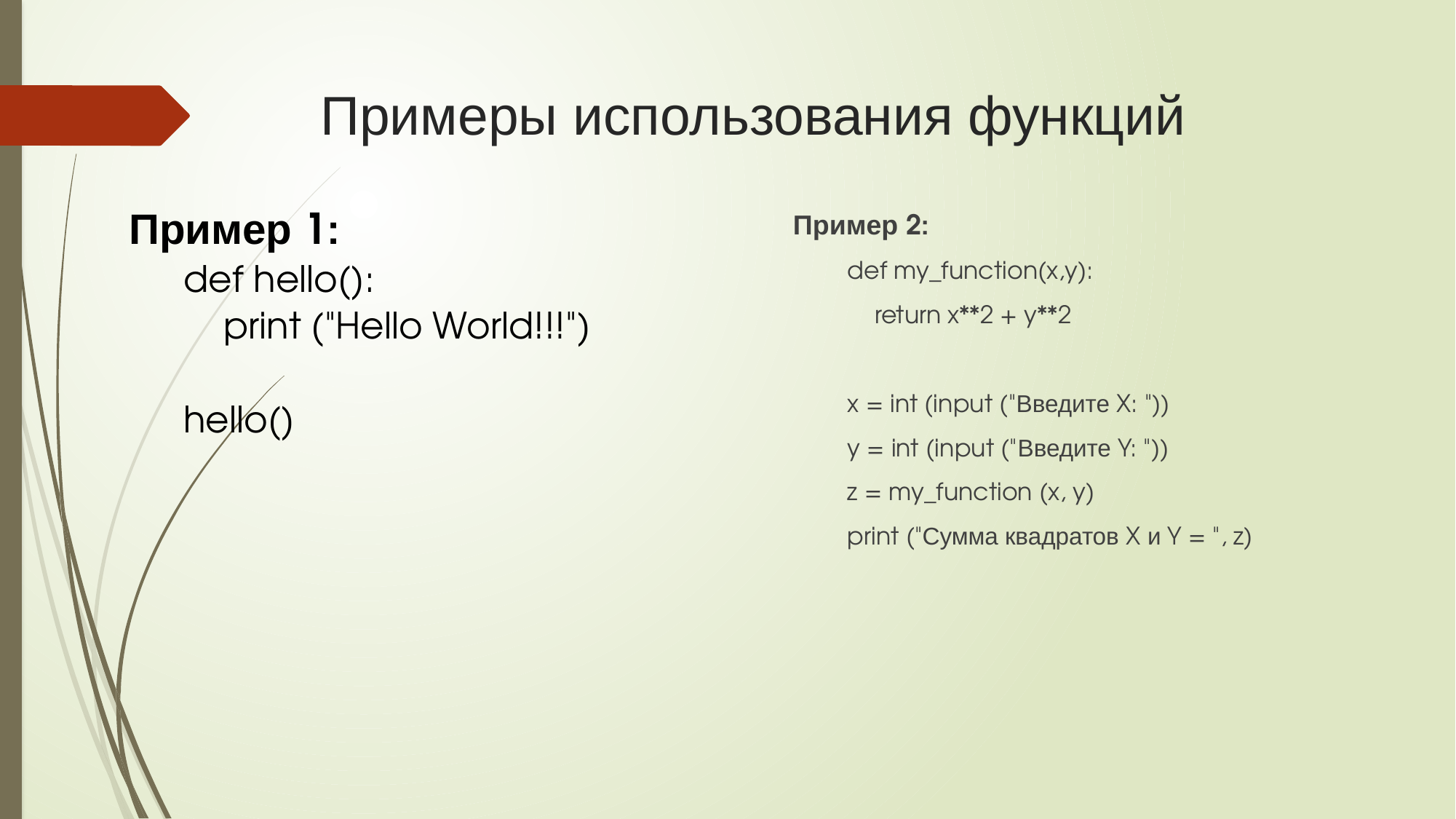

# Примеры использования функций
Пример 1:
def hello():
    print ("Hello World!!!")

hello()
Пример 2:
def my_function(x,y):
    return x**2 + y**2

x = int (input ("Введите X: "))
y = int (input ("Введите Y: "))
z = my_function (x, y)
print ("Сумма квадратов X и Y = ", z)